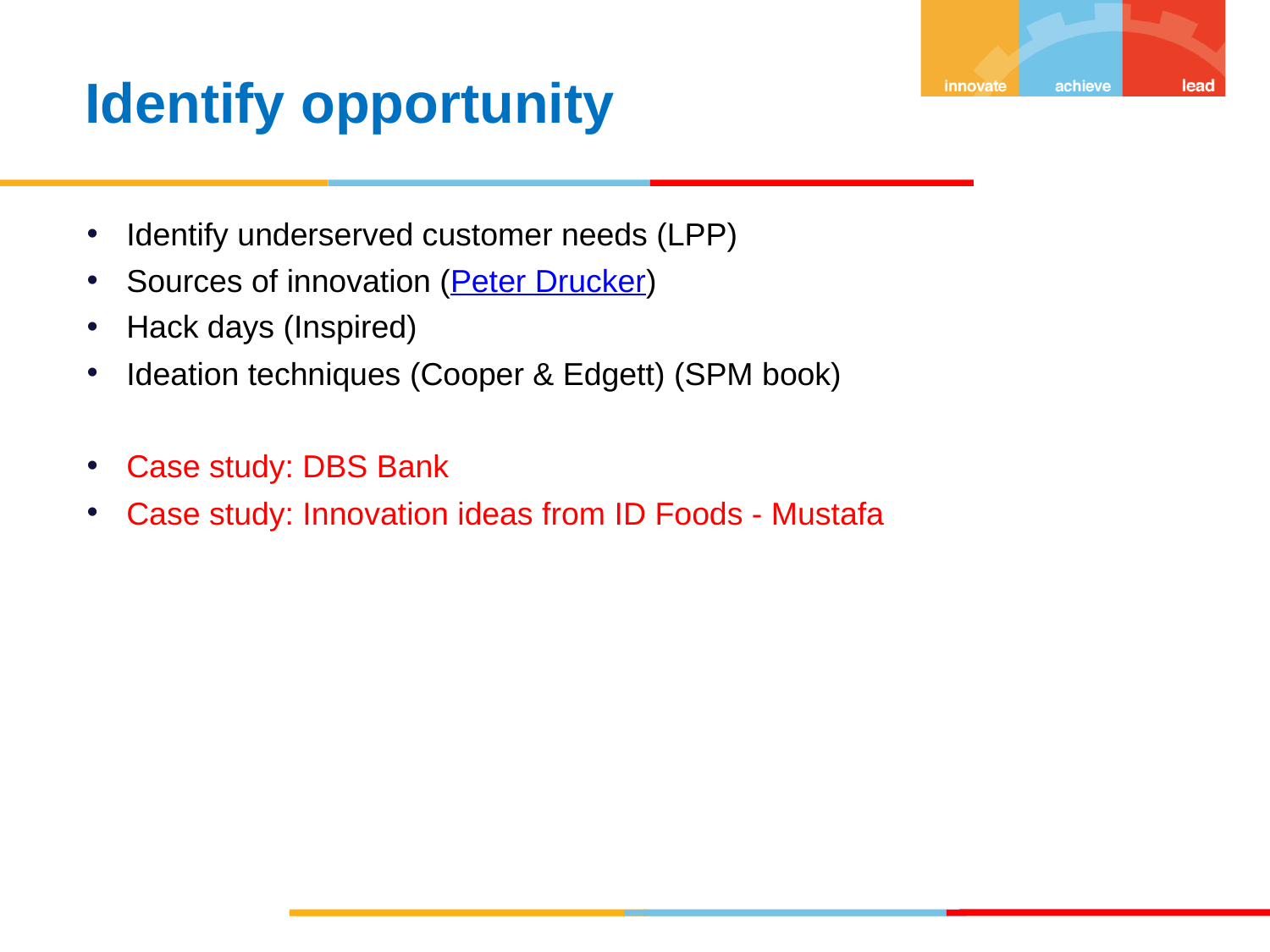

Identify opportunity
Identify underserved customer needs (LPP)
Sources of innovation (Peter Drucker)
Hack days (Inspired)
Ideation techniques (Cooper & Edgett) (SPM book)

Case study: DBS Bank
Case study: Innovation ideas from ID Foods - Mustafa